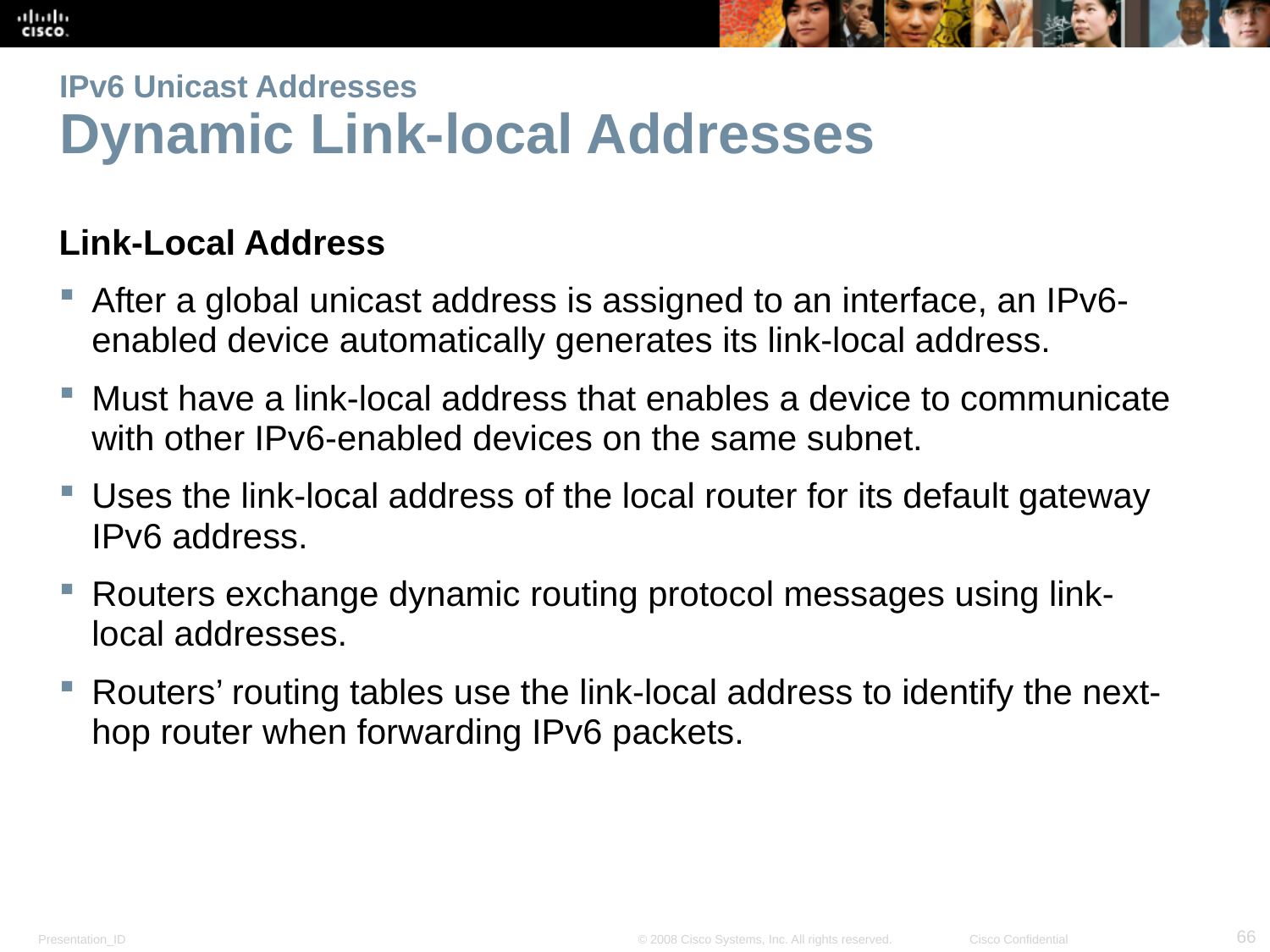

# IPv6 Unicast Addresses Dynamic Link-local Addresses
Link-Local Address
After a global unicast address is assigned to an interface, an IPv6-enabled device automatically generates its link-local address.
Must have a link-local address that enables a device to communicate with other IPv6-enabled devices on the same subnet.
Uses the link-local address of the local router for its default gateway IPv6 address.
Routers exchange dynamic routing protocol messages using link-local addresses.
Routers’ routing tables use the link-local address to identify the next-hop router when forwarding IPv6 packets.